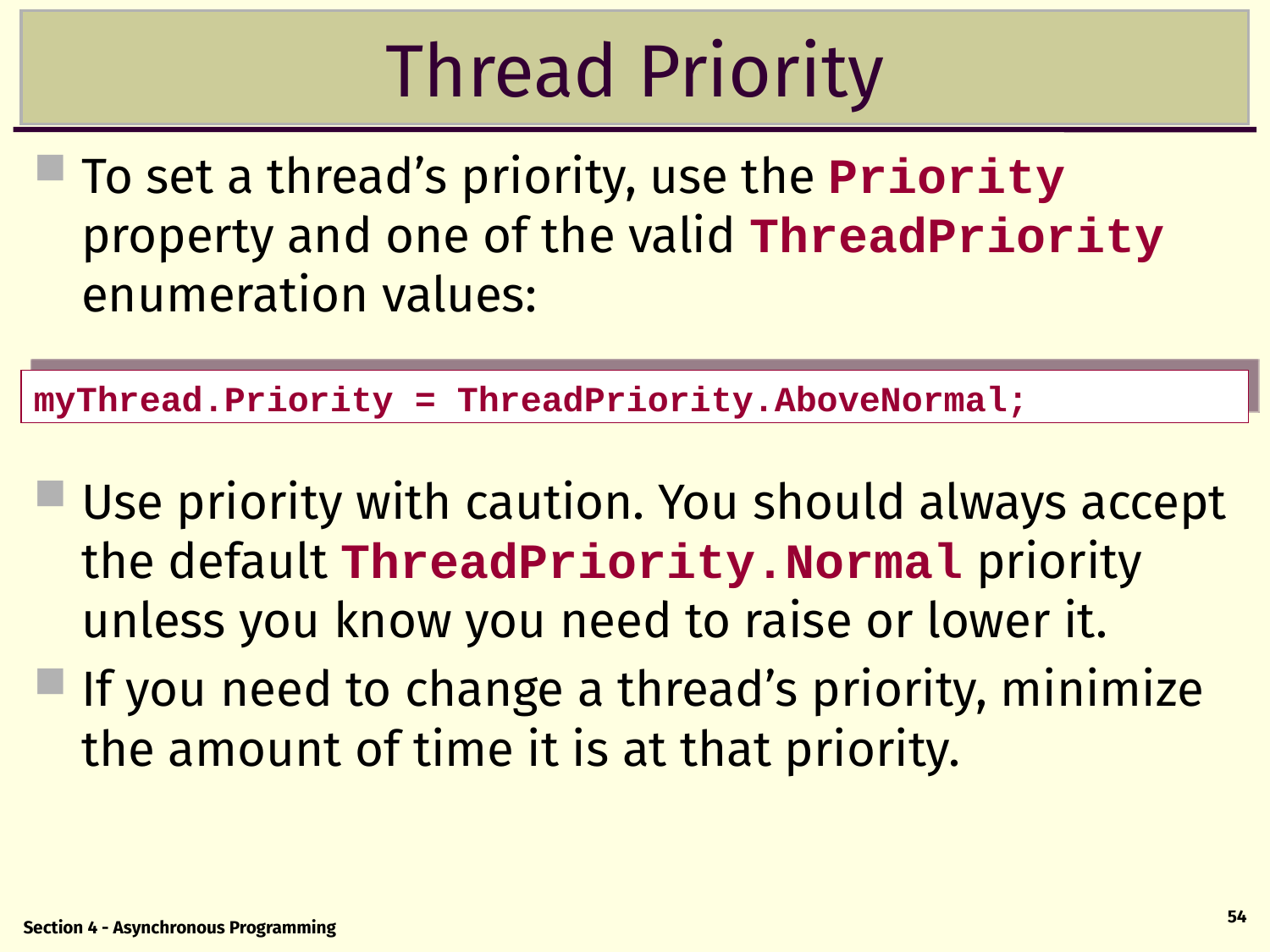

# Thread Priority
To set a thread’s priority, use the Priority property and one of the valid ThreadPriority enumeration values:

Use priority with caution. You should always accept the default ThreadPriority.Normal priority unless you know you need to raise or lower it.
If you need to change a thread’s priority, minimize the amount of time it is at that priority.
myThread.Priority = ThreadPriority.AboveNormal;
54
Section 4 - Asynchronous Programming